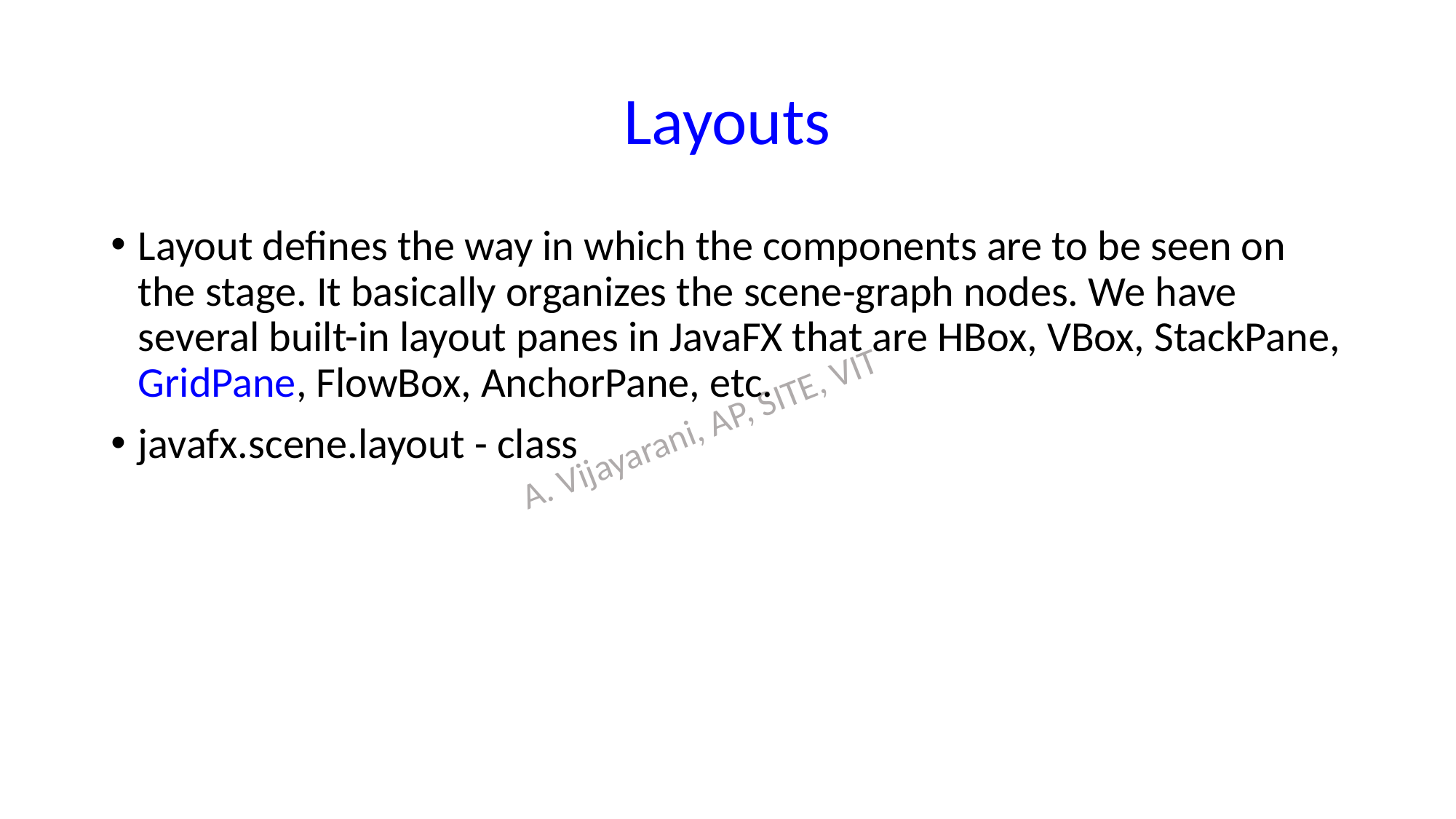

# Layouts
Layout defines the way in which the components are to be seen on the stage. It basically organizes the scene-graph nodes. We have several built-in layout panes in JavaFX that are HBox, VBox, StackPane, GridPane, FlowBox, AnchorPane, etc.
javafx.scene.layout - class